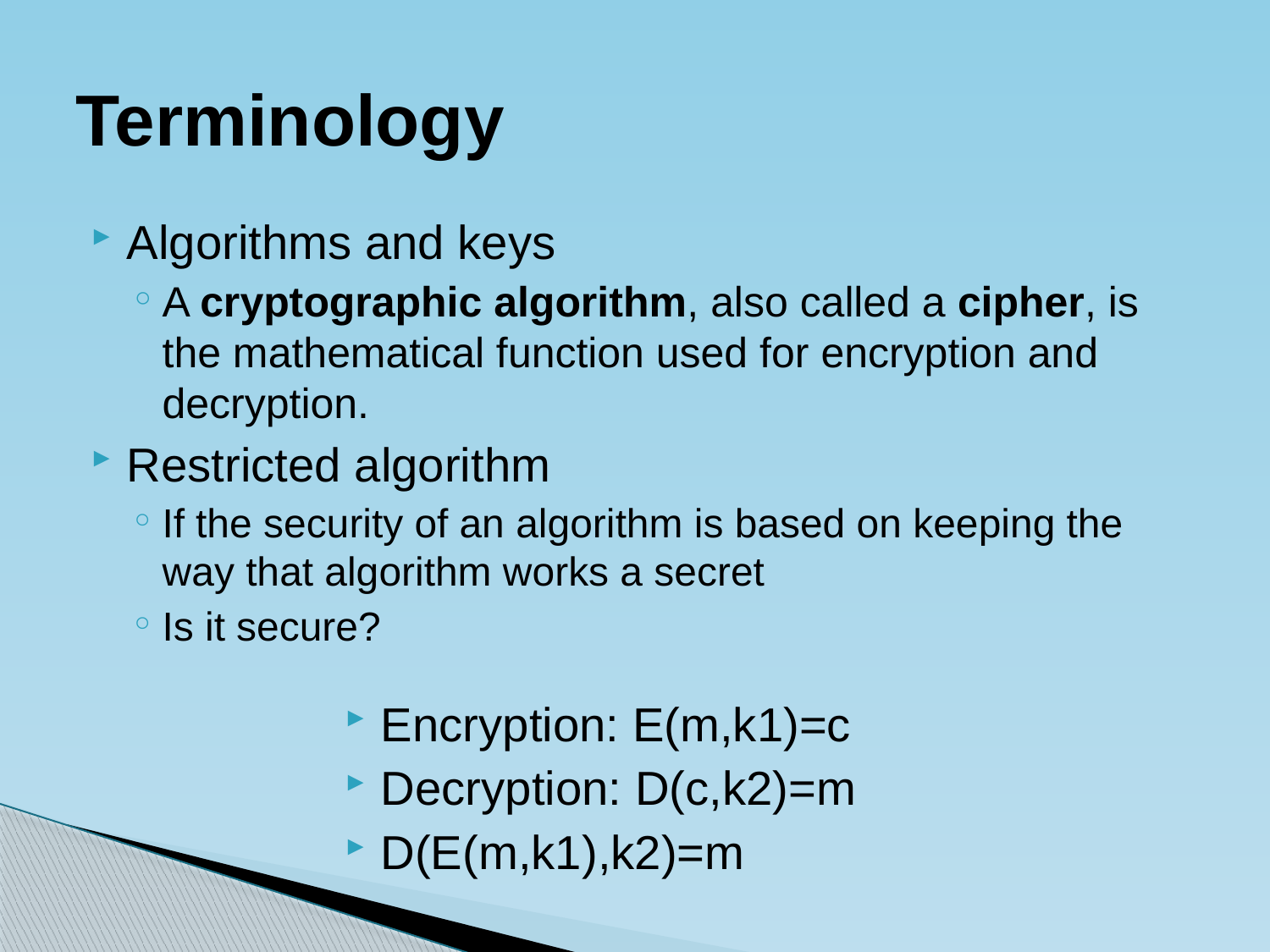

# Terminology
Algorithms and keys
A cryptographic algorithm, also called a cipher, is the mathematical function used for encryption and decryption.
Restricted algorithm
If the security of an algorithm is based on keeping the way that algorithm works a secret
Is it secure?
Encryption: E(m,k1)=c
Decryption: D(c,k2)=m
D(E(m,k1),k2)=m